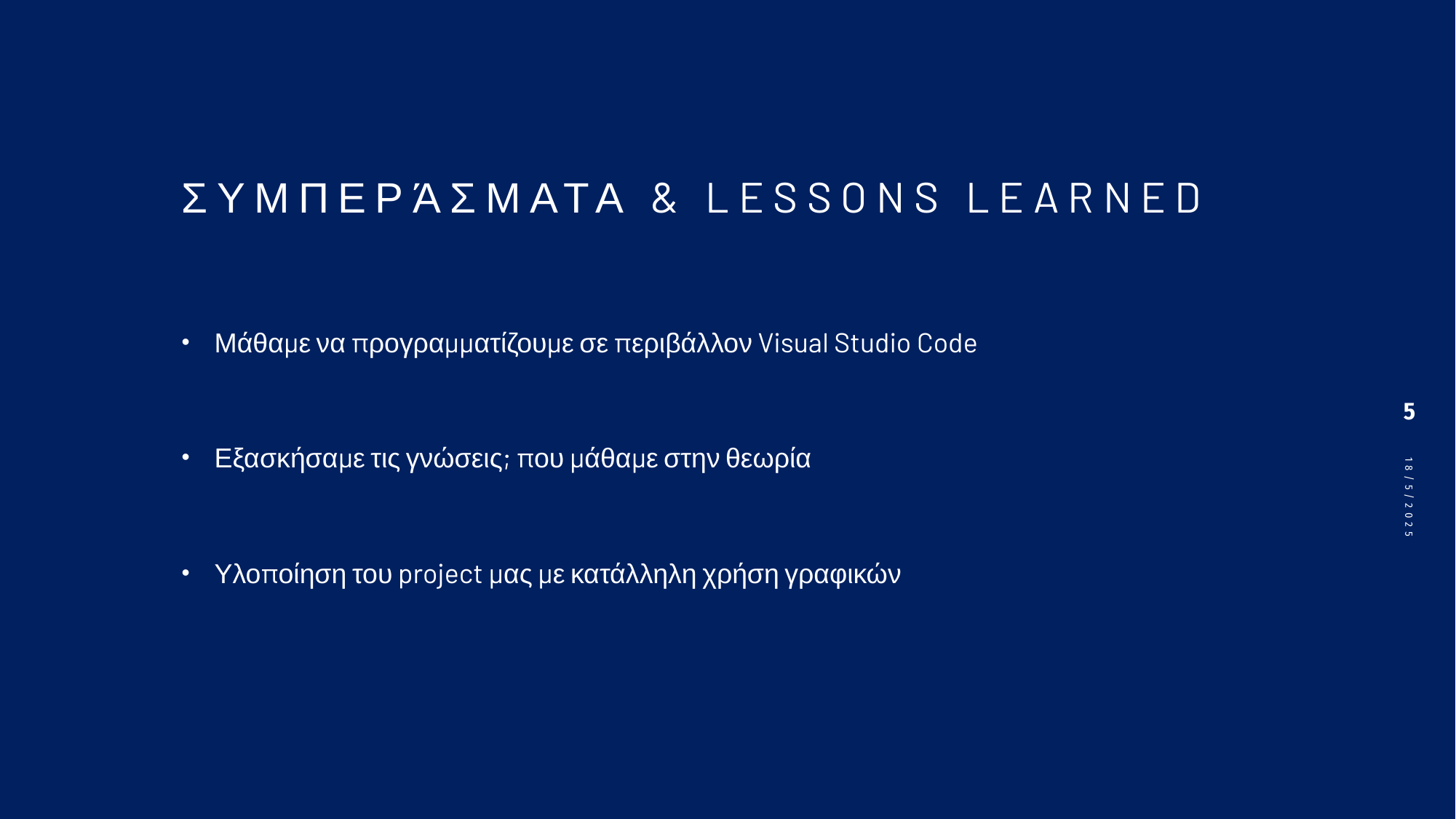

# Συµπεράσµατα & LESSONS LEARNED

Μάθαμε να προγραμματίζουμε σε περιβάλλον Visual Studio Code

Εξασκήσαμε τις γνώσεις; που μάθαμε στην θεωρία

Υλοποίηση του project μας με κατάλληλη χρήση γραφικών
5
18/5/2025